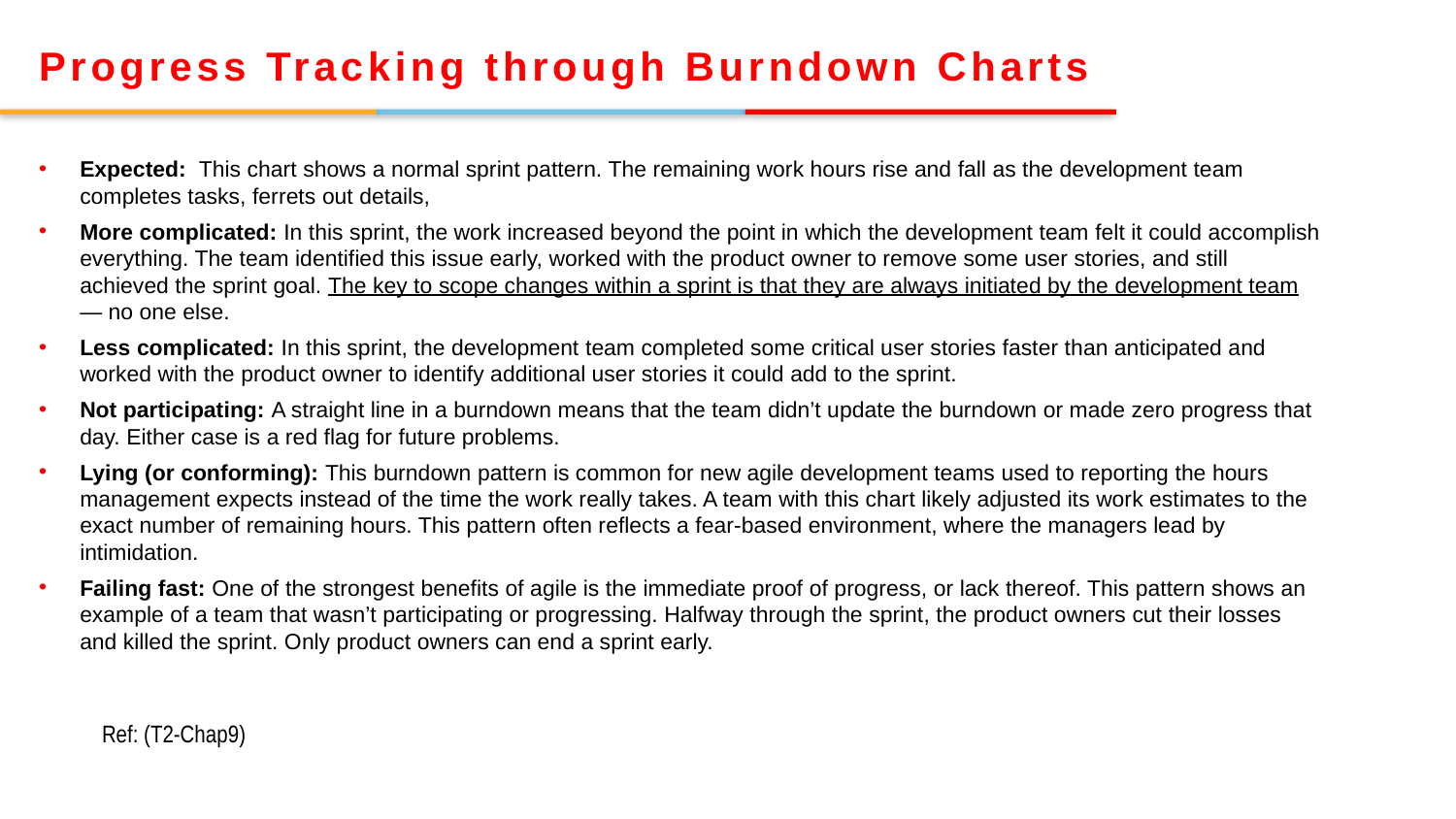

Progress Tracking through Burndown Charts
Expected:  This chart shows a normal sprint pattern. The remaining work hours rise and fall as the development team completes tasks, ferrets out details,
More complicated: In this sprint, the work increased beyond the point in which the development team felt it could accomplish everything. The team identified this issue early, worked with the product owner to remove some user stories, and still achieved the sprint goal. The key to scope changes within a sprint is that they are always initiated by the development team — no one else.
Less complicated: In this sprint, the development team completed some critical user stories faster than anticipated and worked with the product owner to identify additional user stories it could add to the sprint.
Not participating: A straight line in a burndown means that the team didn’t update the burndown or made zero progress that day. Either case is a red flag for future problems.
Lying (or conforming): This burndown pattern is common for new agile development teams used to reporting the hours management expects instead of the time the work really takes. A team with this chart likely adjusted its work estimates to the exact number of remaining hours. This pattern often reflects a fear-based environment, where the managers lead by intimidation.
Failing fast: One of the strongest benefits of agile is the immediate proof of progress, or lack thereof. This pattern shows an example of a team that wasn’t participating or progressing. Halfway through the sprint, the product owners cut their losses and killed the sprint. Only product owners can end a sprint early.
Ref: (T2-Chap9)